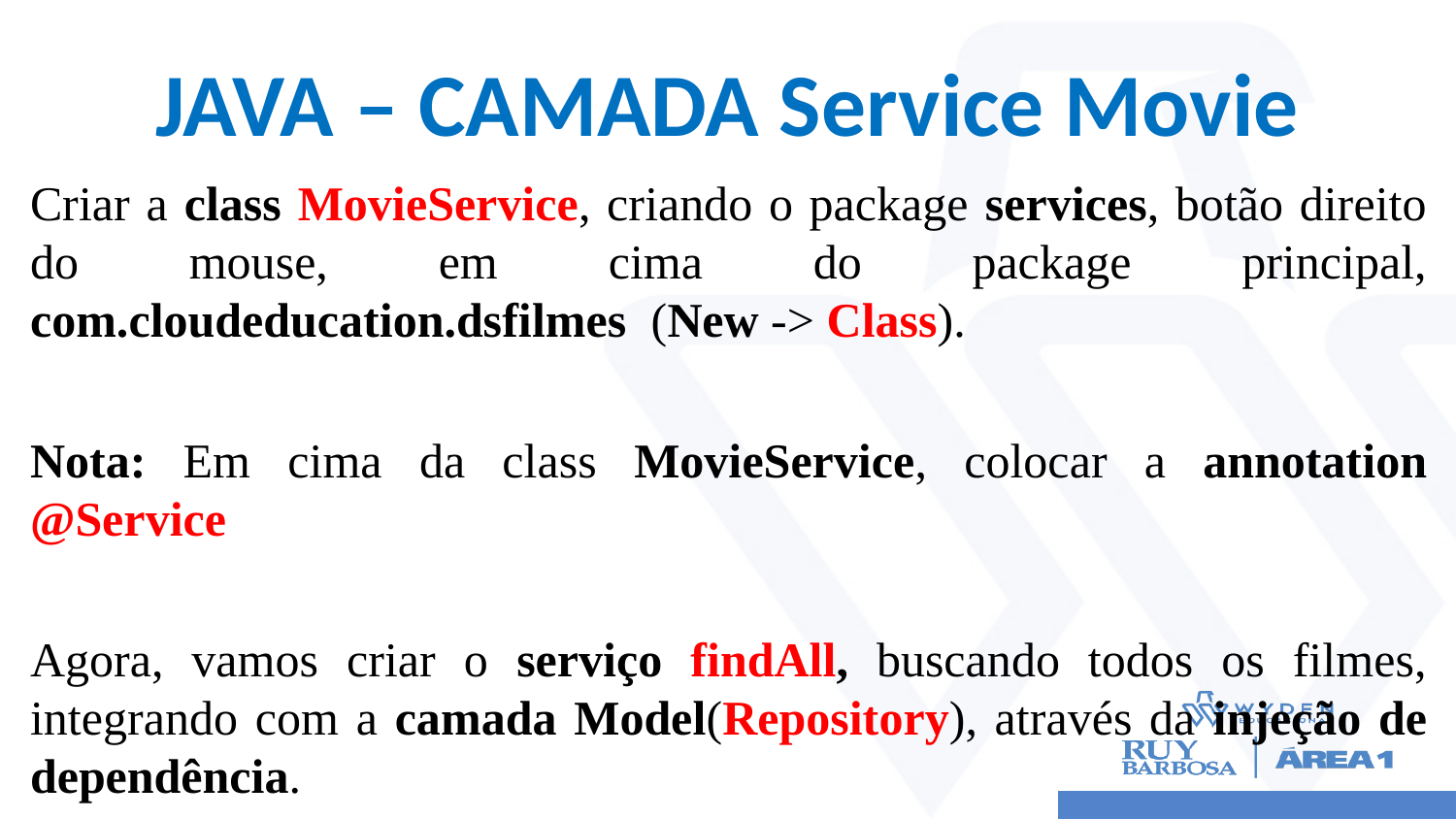

# JAVA – CAMADA Service Movie
Criar a class MovieService, criando o package services, botão direito do mouse, em cima do package principal, com.cloudeducation.dsfilmes  (New -> Class).

Nota: Em cima da class MovieService, colocar a annotation @Service

Agora, vamos criar o serviço findAll, buscando todos os filmes, integrando com a camada Model(Repository), através da injeção de dependência.